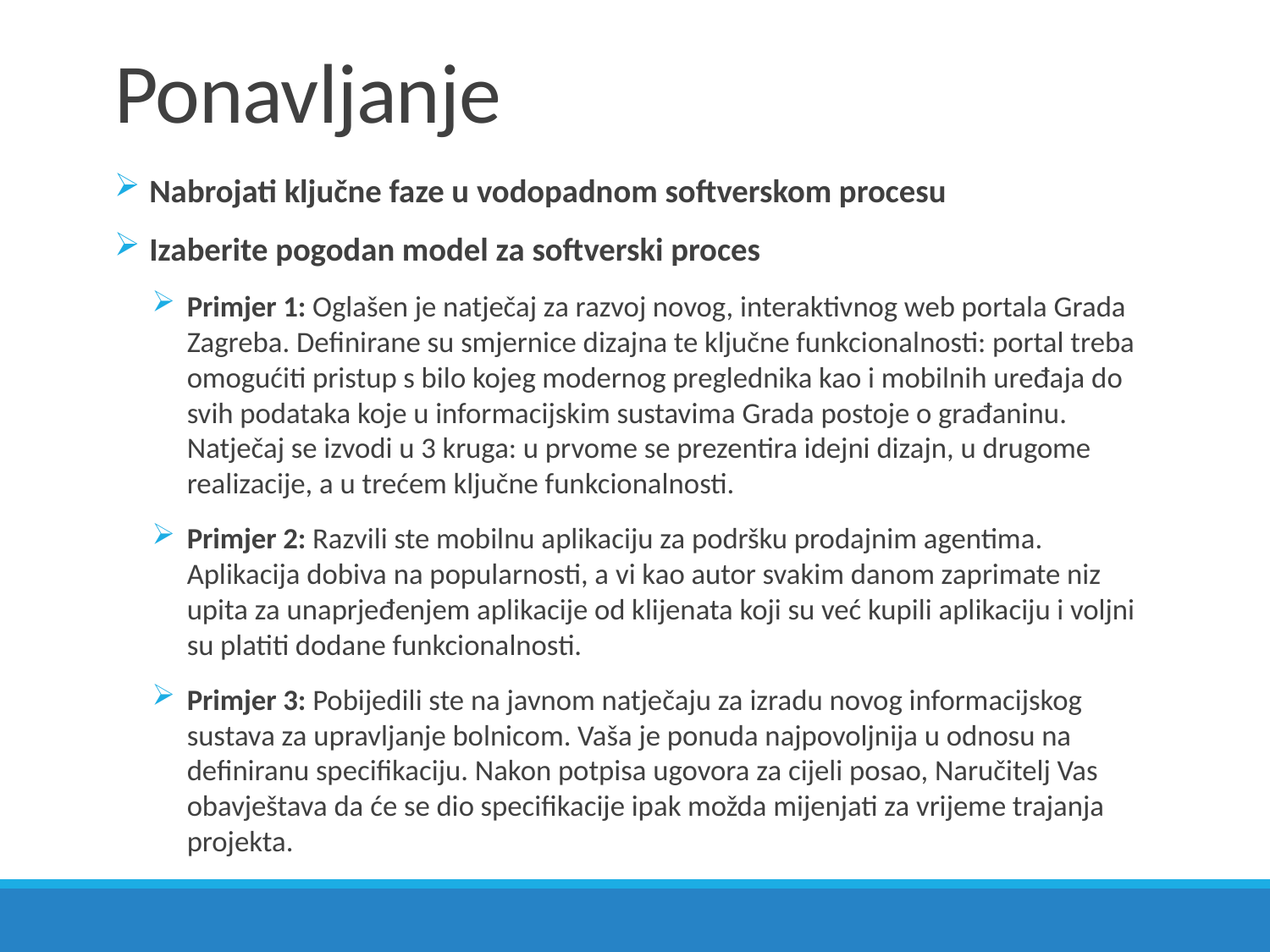

# Ponavljanje
Nabrojati ključne faze u vodopadnom softverskom procesu
Izaberite pogodan model za softverski proces
Primjer 1: Oglašen je natječaj za razvoj novog, interaktivnog web portala Grada Zagreba. Definirane su smjernice dizajna te ključne funkcionalnosti: portal treba omogućiti pristup s bilo kojeg modernog preglednika kao i mobilnih uređaja do svih podataka koje u informacijskim sustavima Grada postoje o građaninu. Natječaj se izvodi u 3 kruga: u prvome se prezentira idejni dizajn, u drugome realizacije, a u trećem ključne funkcionalnosti.
Primjer 2: Razvili ste mobilnu aplikaciju za podršku prodajnim agentima. Aplikacija dobiva na popularnosti, a vi kao autor svakim danom zaprimate niz upita za unaprjeđenjem aplikacije od klijenata koji su već kupili aplikaciju i voljni su platiti dodane funkcionalnosti.
Primjer 3: Pobijedili ste na javnom natječaju za izradu novog informacijskog sustava za upravljanje bolnicom. Vaša je ponuda najpovoljnija u odnosu na definiranu specifikaciju. Nakon potpisa ugovora za cijeli posao, Naručitelj Vas obavještava da će se dio specifikacije ipak možda mijenjati za vrijeme trajanja projekta.